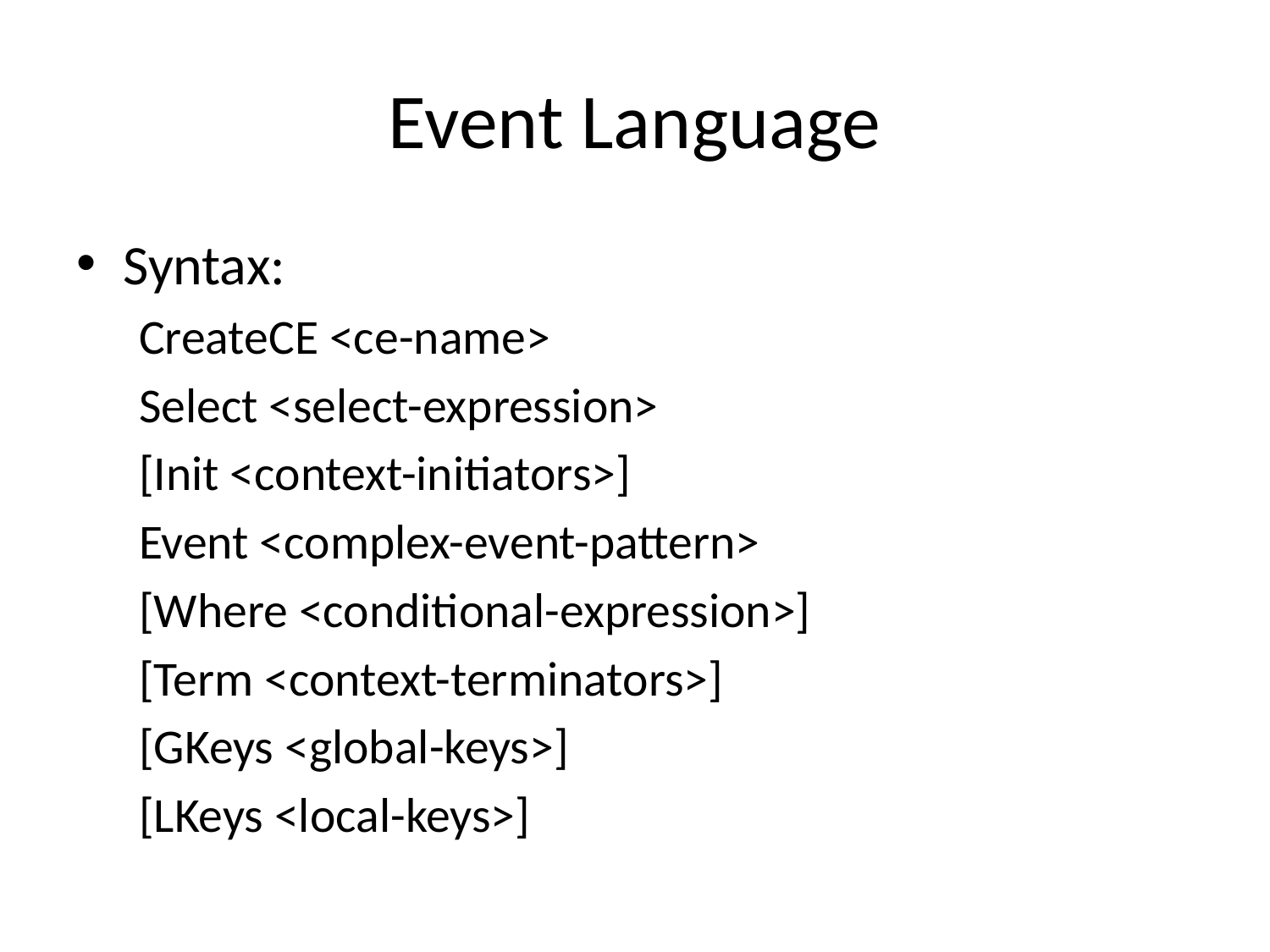

# Event Language
Syntax:
CreateCE <ce-name>
Select <select-expression>
[Init <context-initiators>]
Event <complex-event-pattern>
[Where <conditional-expression>]
[Term <context-terminators>]
[GKeys <global-keys>]
[LKeys <local-keys>]